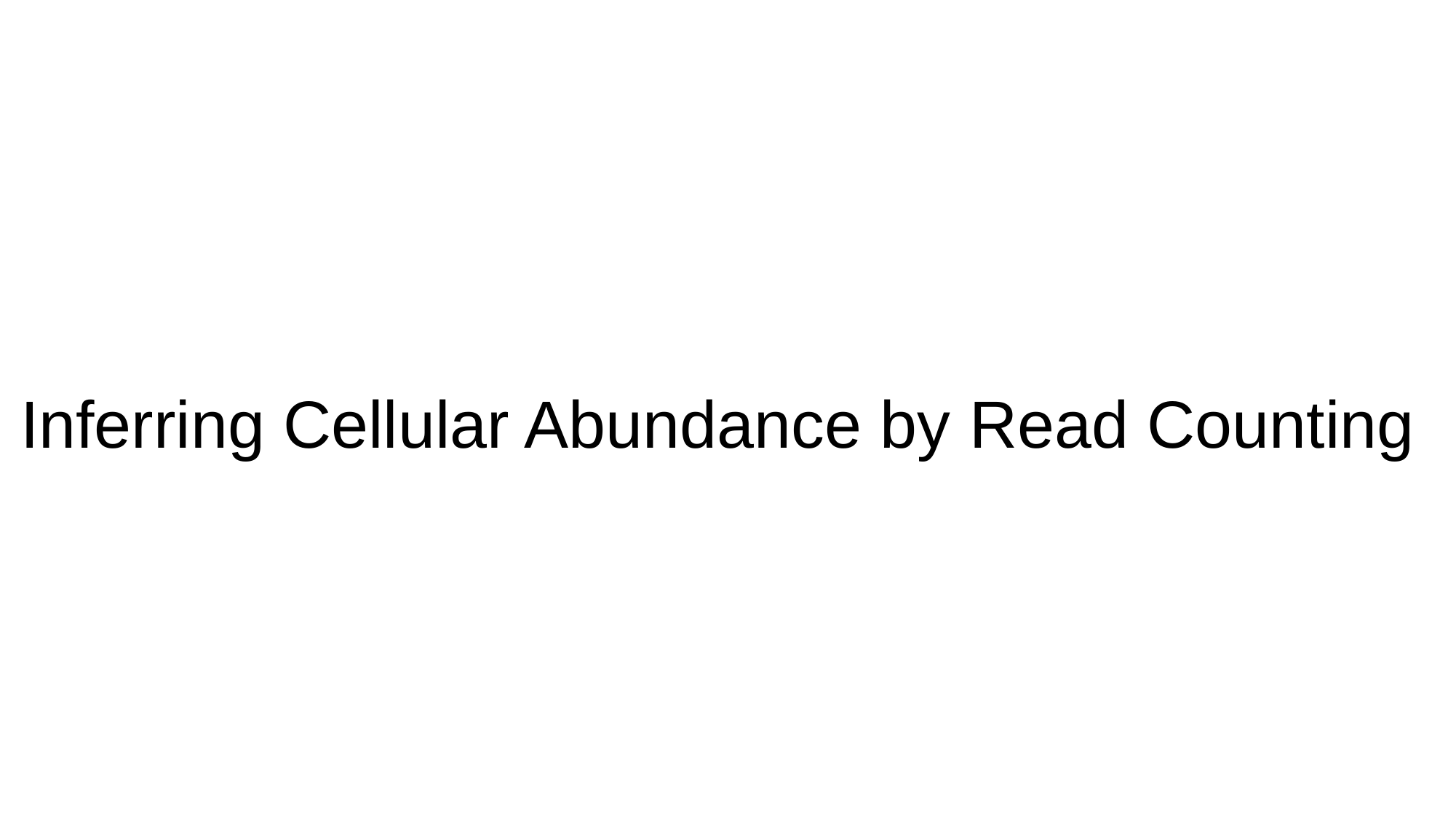

# Inferring Cellular Abundance by Read Counting